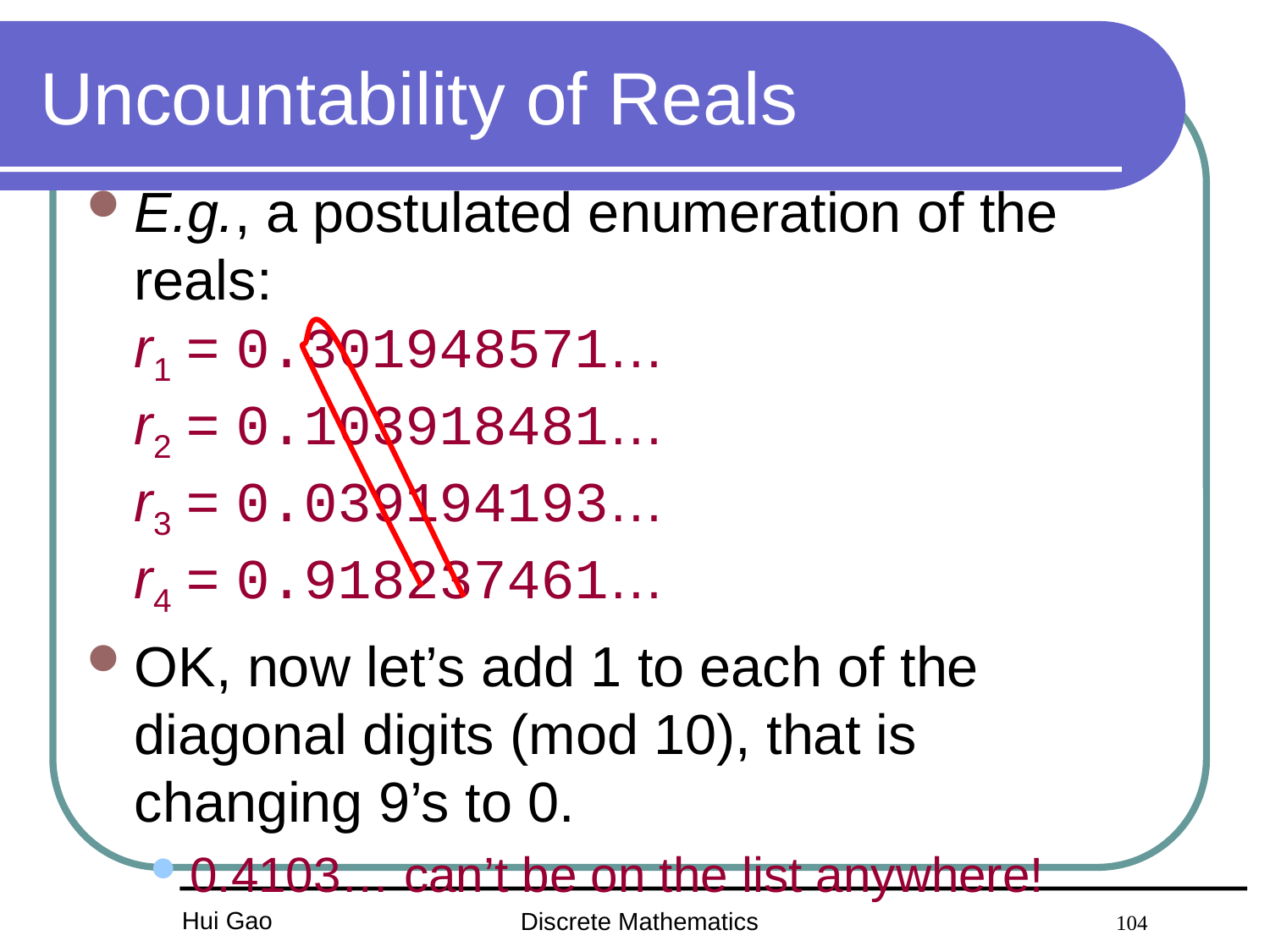

# Uncountability of Reals
E.g., a postulated enumeration of the reals:
r1 = 0.301948571…
r2 = 0.103918481…
r3 = 0.039194193…
r4 = 0.918237461…
OK, now let’s add 1 to each of the diagonal digits (mod 10), that is changing 9’s to 0.
0.4103… can’t be on the list anywhere!